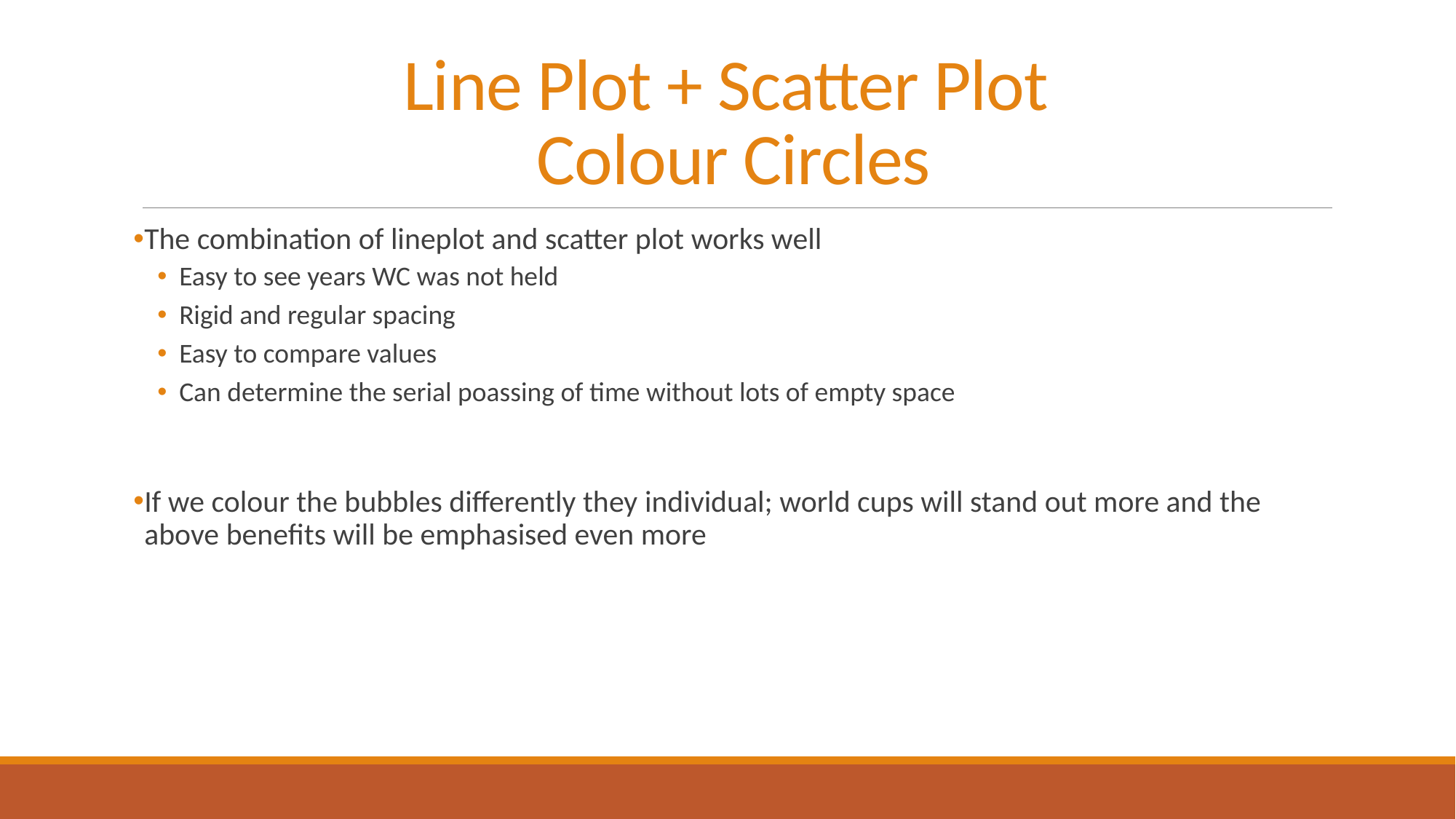

# Line Plot + Scatter Plot Colour Circles
The combination of lineplot and scatter plot works well
Easy to see years WC was not held
Rigid and regular spacing
Easy to compare values
Can determine the serial poassing of time without lots of empty space

If we colour the bubbles differently they individual; world cups will stand out more and the above benefits will be emphasised even more